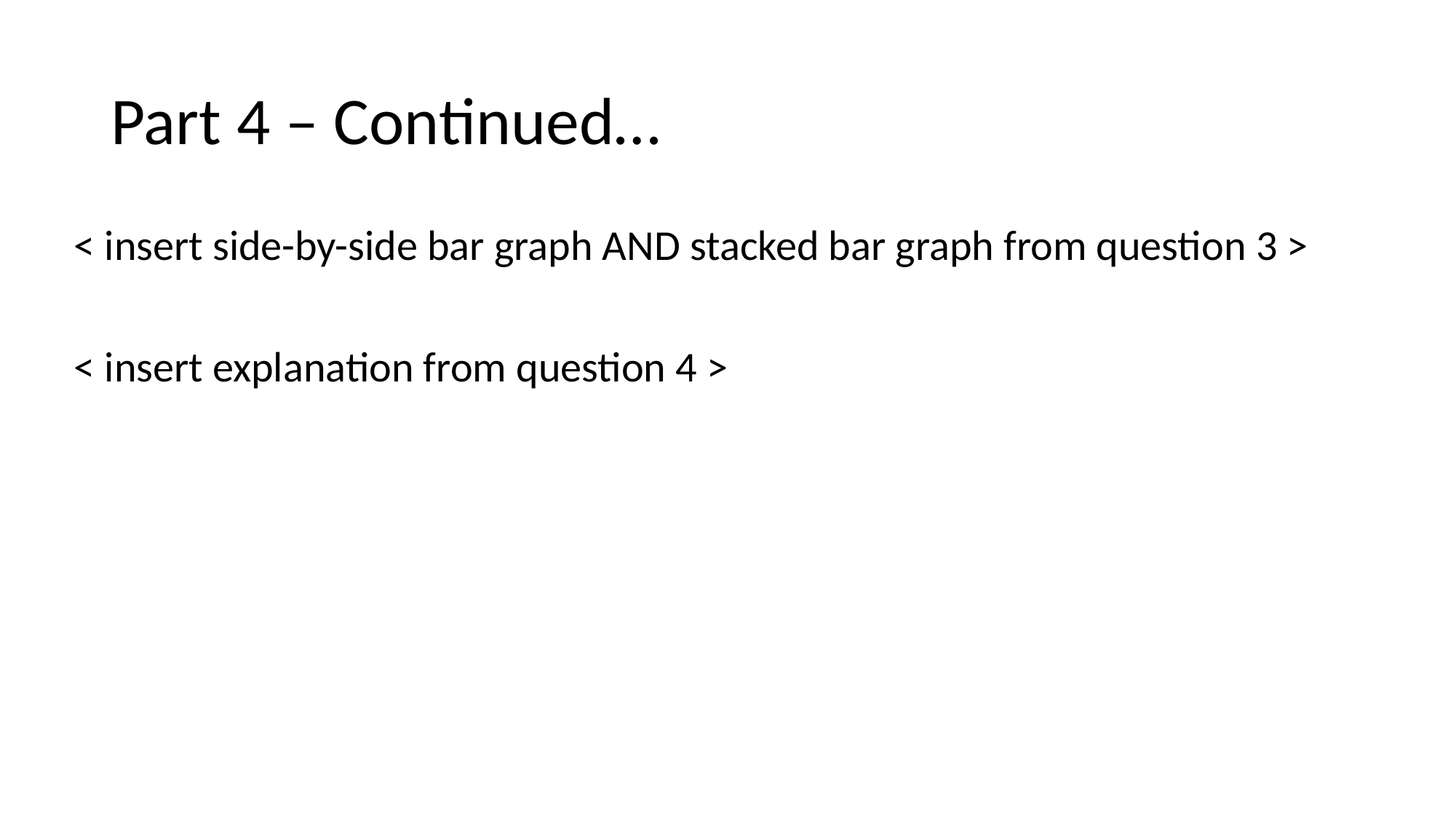

# Part 4 – Continued…
< insert side-by-side bar graph AND stacked bar graph from question 3 >

< insert explanation from question 4 >